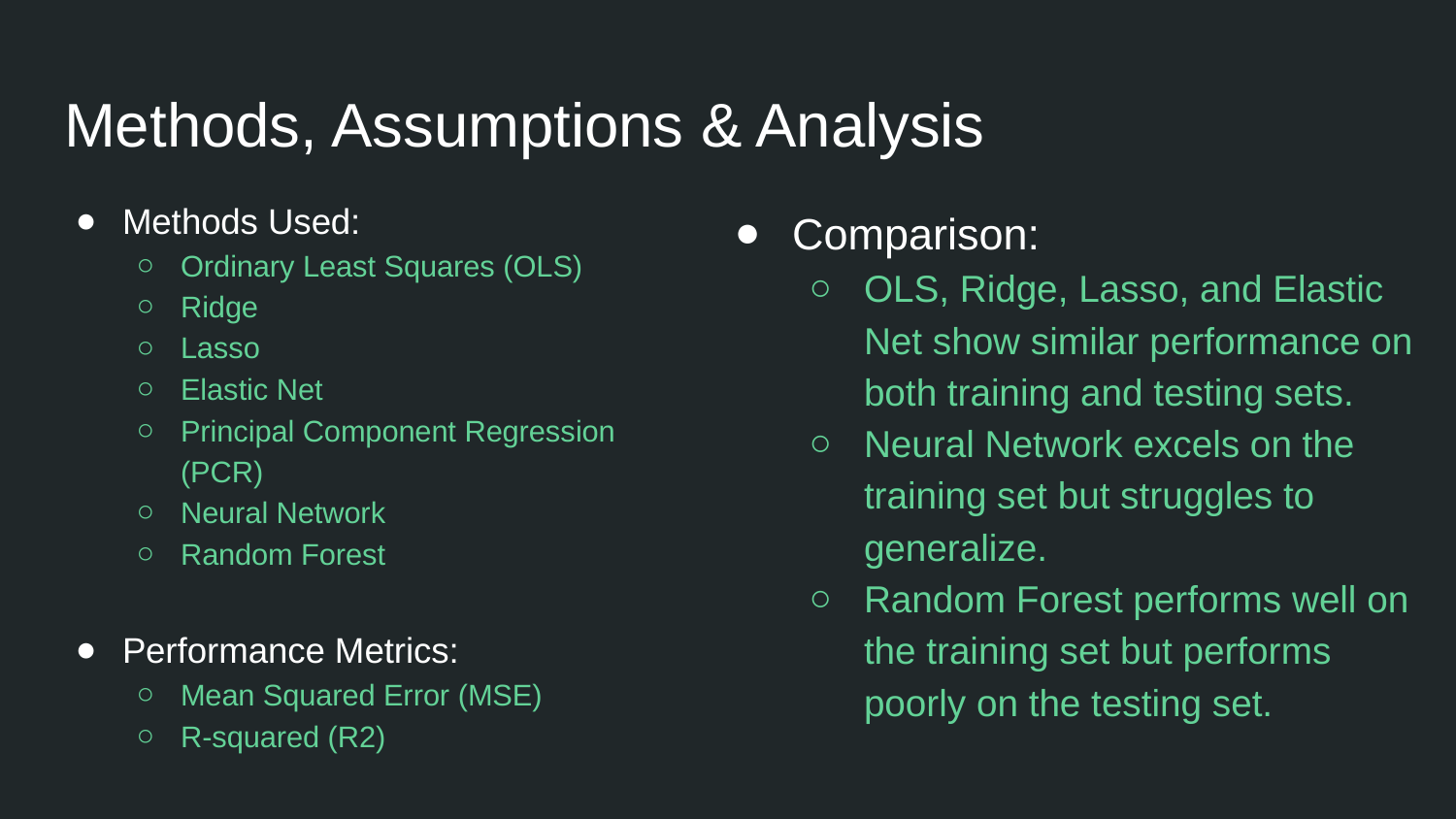

# Methods, Assumptions & Analysis
Methods Used:
Ordinary Least Squares (OLS)
Ridge
Lasso
Elastic Net
Principal Component Regression (PCR)
Neural Network
Random Forest

Performance Metrics:
Mean Squared Error (MSE)
R-squared (R2)

Comparison:
OLS, Ridge, Lasso, and Elastic Net show similar performance on both training and testing sets.
Neural Network excels on the training set but struggles to generalize.
Random Forest performs well on the training set but performs poorly on the testing set.